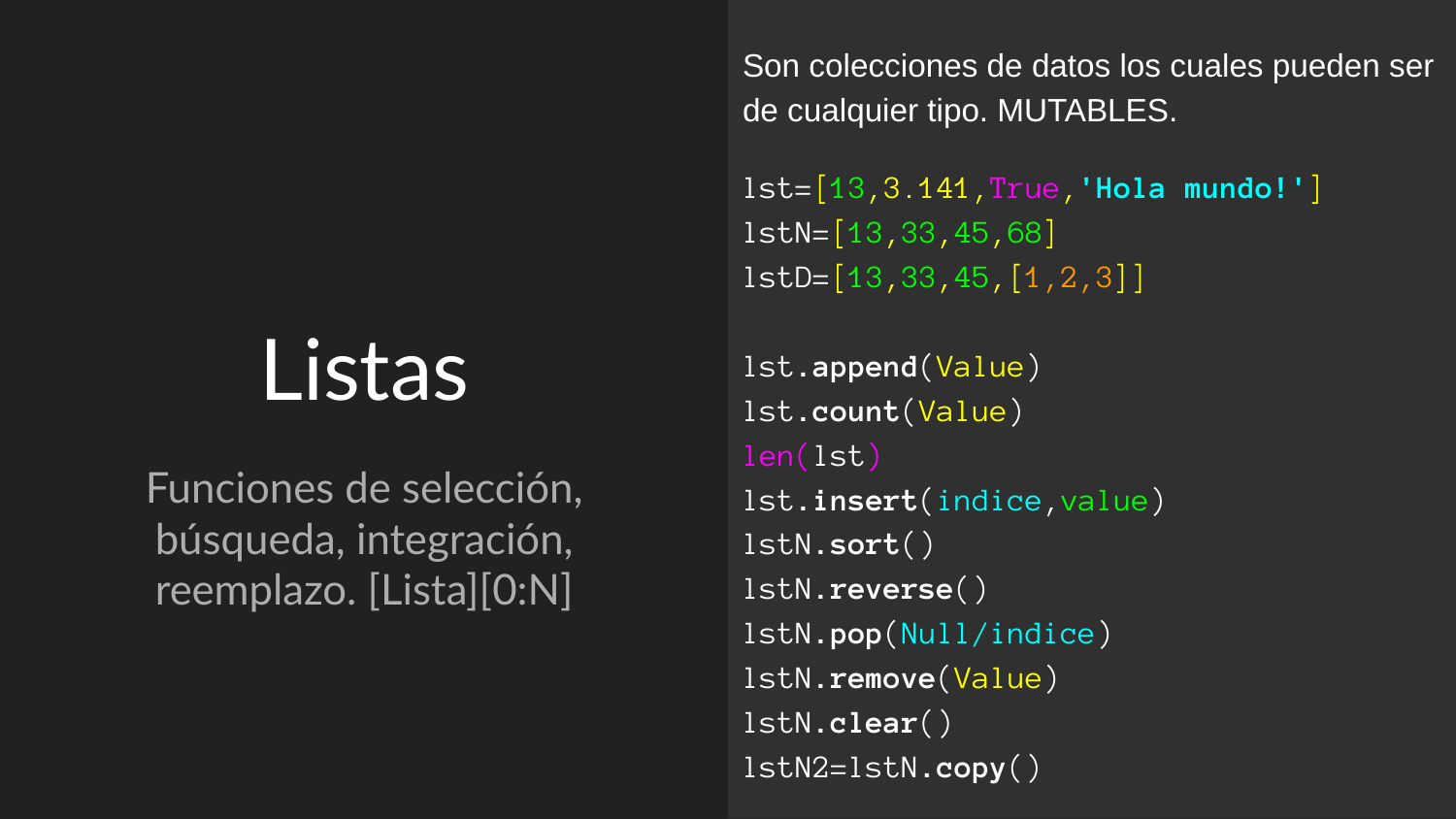

Son colecciones de datos los cuales pueden ser de cualquier tipo. MUTABLES.
lst=[13,3.141,True,'Hola mundo!']
lstN=[13,33,45,68]
lstD=[13,33,45,[1,2,3]]

lst.append(Value)
lst.count(Value)
len(lst)
lst.insert(indice,value)
lstN.sort()
lstN.reverse()
lstN.pop(Null/indice)
lstN.remove(Value)
lstN.clear()
lstN2=lstN.copy()
# Listas
Funciones de selección, búsqueda, integración, reemplazo. [Lista][0:N]